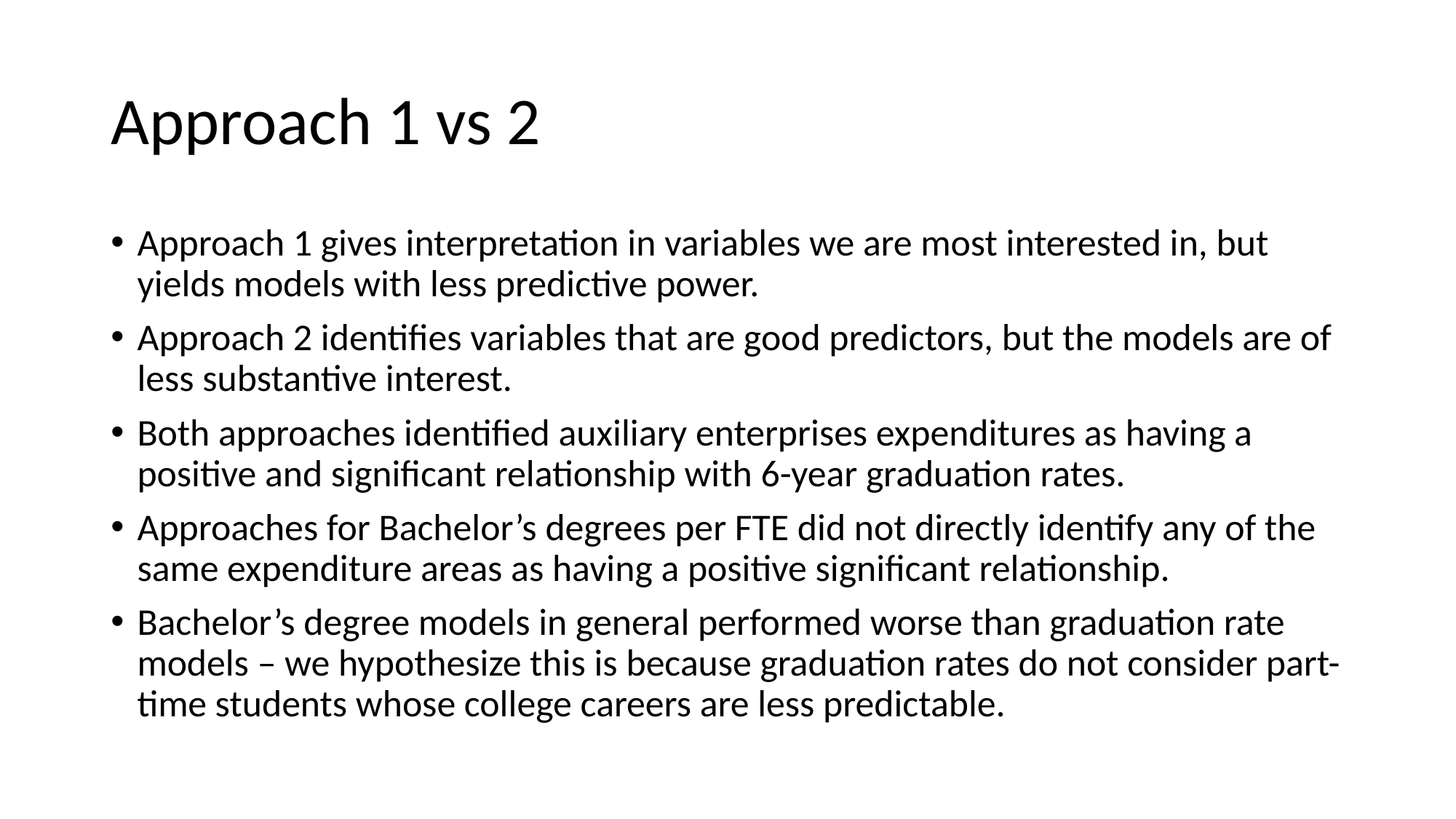

# Approach 1 vs 2
Approach 1 gives interpretation in variables we are most interested in, but yields models with less predictive power.
Approach 2 identifies variables that are good predictors, but the models are of less substantive interest.
Both approaches identified auxiliary enterprises expenditures as having a positive and significant relationship with 6-year graduation rates.
Approaches for Bachelor’s degrees per FTE did not directly identify any of the same expenditure areas as having a positive significant relationship.
Bachelor’s degree models in general performed worse than graduation rate models – we hypothesize this is because graduation rates do not consider part-time students whose college careers are less predictable.